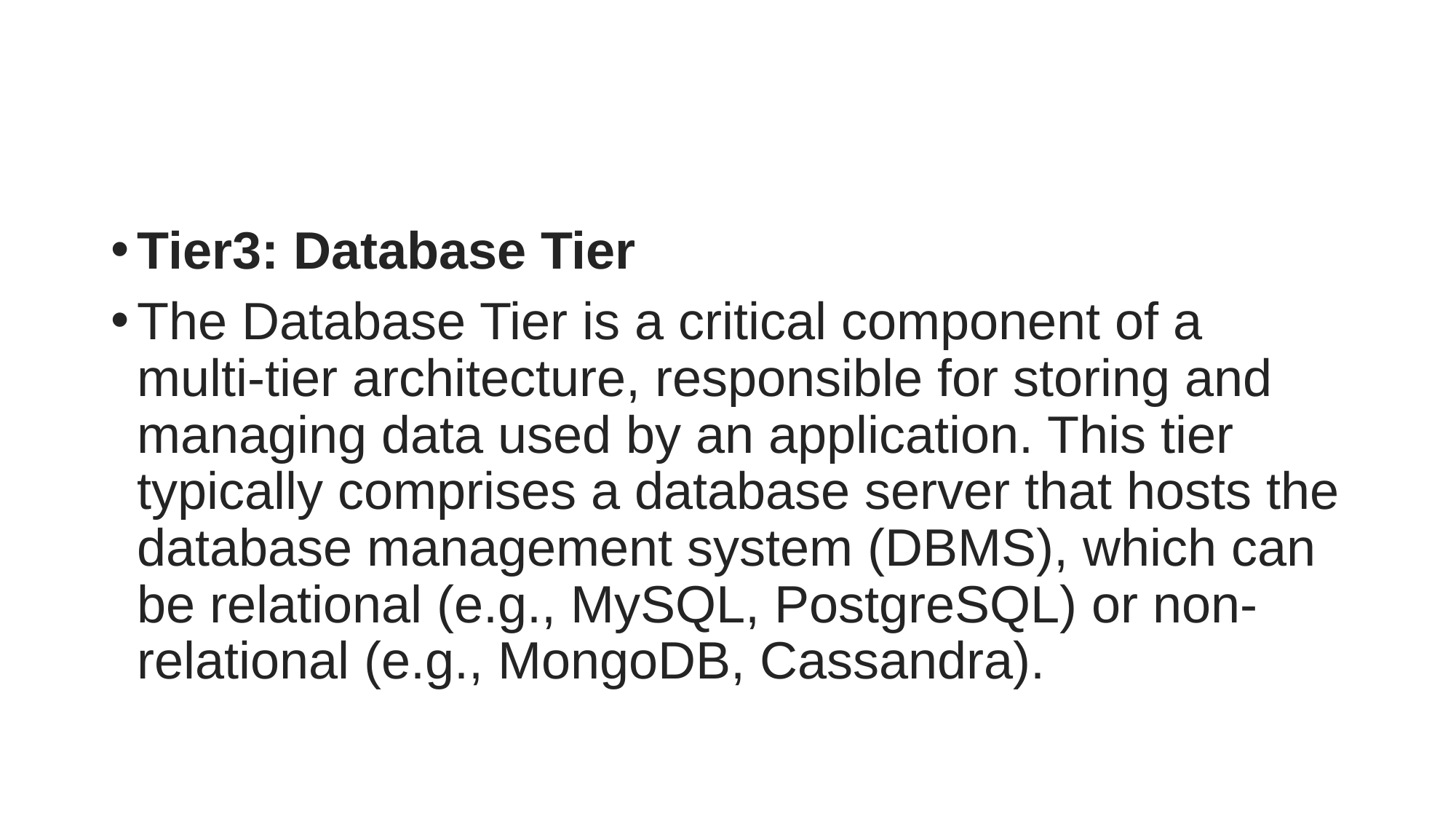

Tier3: Database Tier
The Database Tier is a critical component of a multi-tier architecture, responsible for storing and managing data used by an application. This tier typically comprises a database server that hosts the database management system (DBMS), which can be relational (e.g., MySQL, PostgreSQL) or non-relational (e.g., MongoDB, Cassandra).